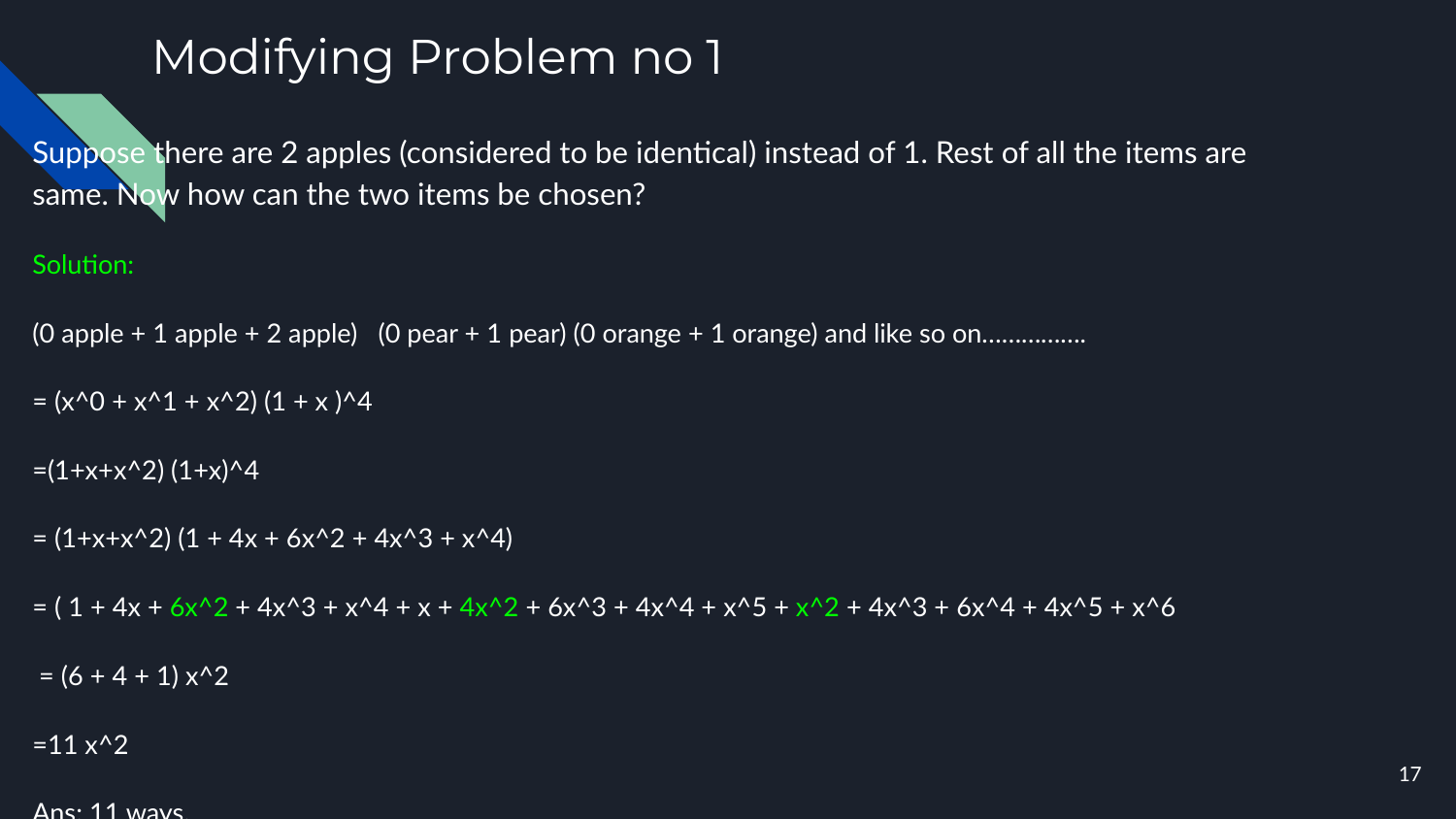

# Modifying Problem no 1
Suppose there are 2 apples (considered to be identical) instead of 1. Rest of all the items are same. Now how can the two items be chosen?
Solution:
(0 apple + 1 apple + 2 apple)   (0 pear + 1 pear) (0 orange + 1 orange) and like so on…………….
= (x^0 + x^1 + x^2) (1 + x )^4
=(1+x+x^2) (1+x)^4
= (1+x+x^2) (1 + 4x + 6x^2 + 4x^3 + x^4)
= ( 1 + 4x + 6x^2 + 4x^3 + x^4 + x + 4x^2 + 6x^3 + 4x^4 + x^5 + x^2 + 4x^3 + 6x^4 + 4x^5 + x^6
 = (6 + 4 + 1) x^2
=11 x^2
Ans: 11 ways.

17